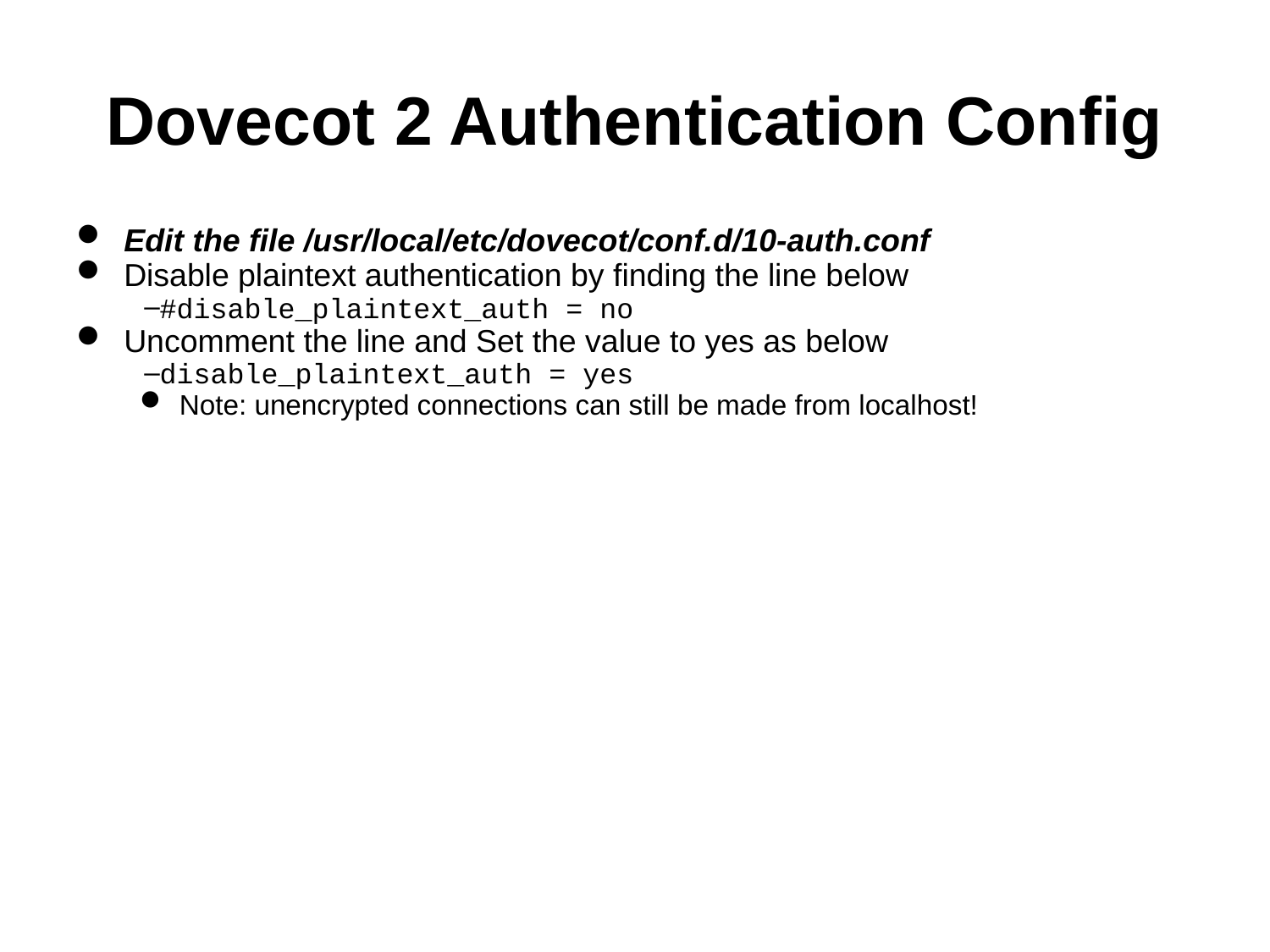

# Dovecot 2 Authentication Config
Edit the file /usr/local/etc/dovecot/conf.d/10-auth.conf
Disable plaintext authentication by finding the line below
#disable_plaintext_auth = no
Uncomment the line and Set the value to yes as below
disable_plaintext_auth = yes
Note: unencrypted connections can still be made from localhost!